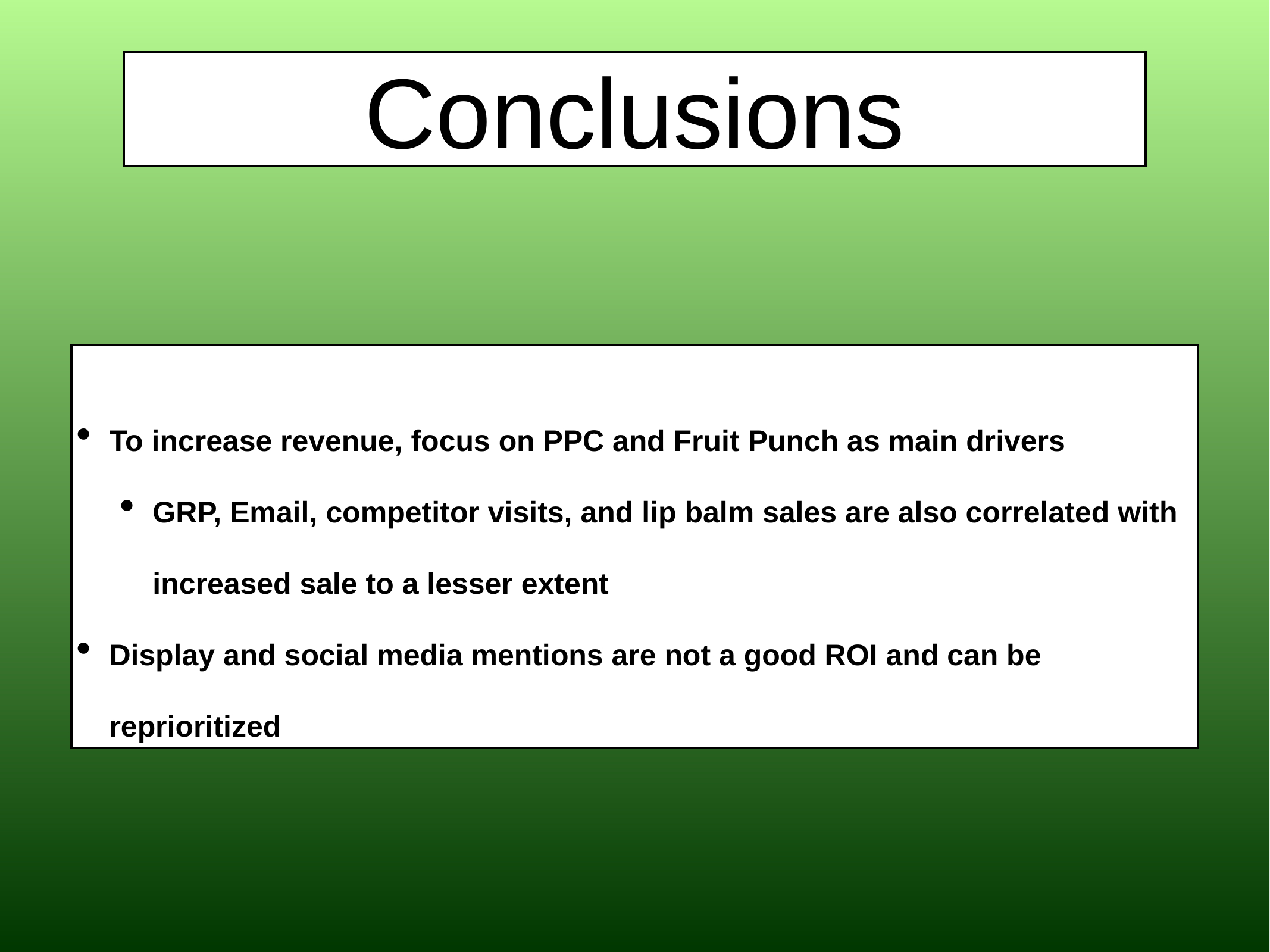

# Conclusions

To increase revenue, focus on PPC and Fruit Punch as main drivers
GRP, Email, competitor visits, and lip balm sales are also correlated with increased sale to a lesser extent
Display and social media mentions are not a good ROI and can be reprioritized